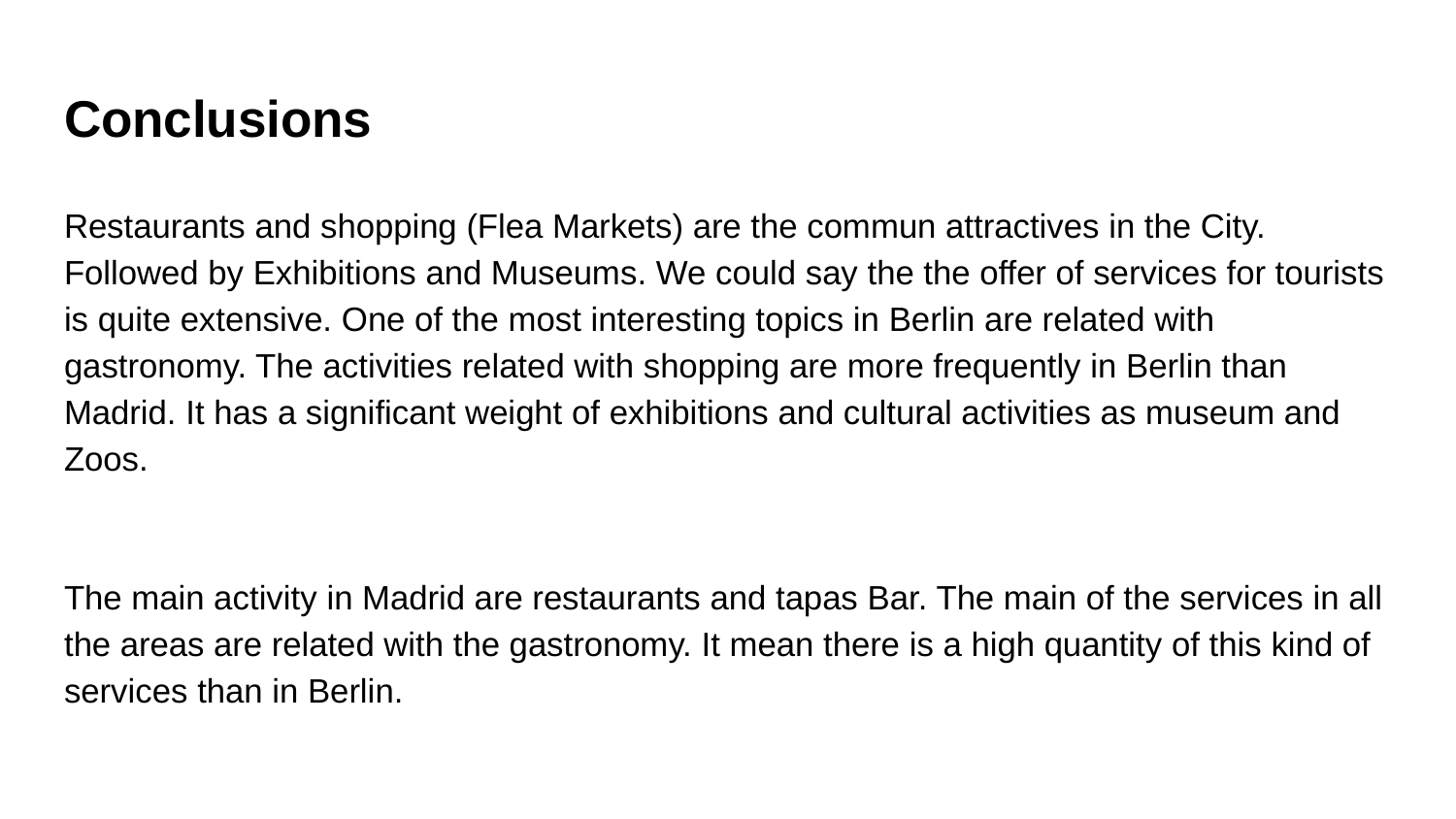

# Conclusions
Restaurants and shopping (Flea Markets) are the commun attractives in the City. Followed by Exhibitions and Museums. We could say the the offer of services for tourists is quite extensive. One of the most interesting topics in Berlin are related with gastronomy. The activities related with shopping are more frequently in Berlin than Madrid. It has a significant weight of exhibitions and cultural activities as museum and Zoos.

The main activity in Madrid are restaurants and tapas Bar. The main of the services in all the areas are related with the gastronomy. It mean there is a high quantity of this kind of services than in Berlin.